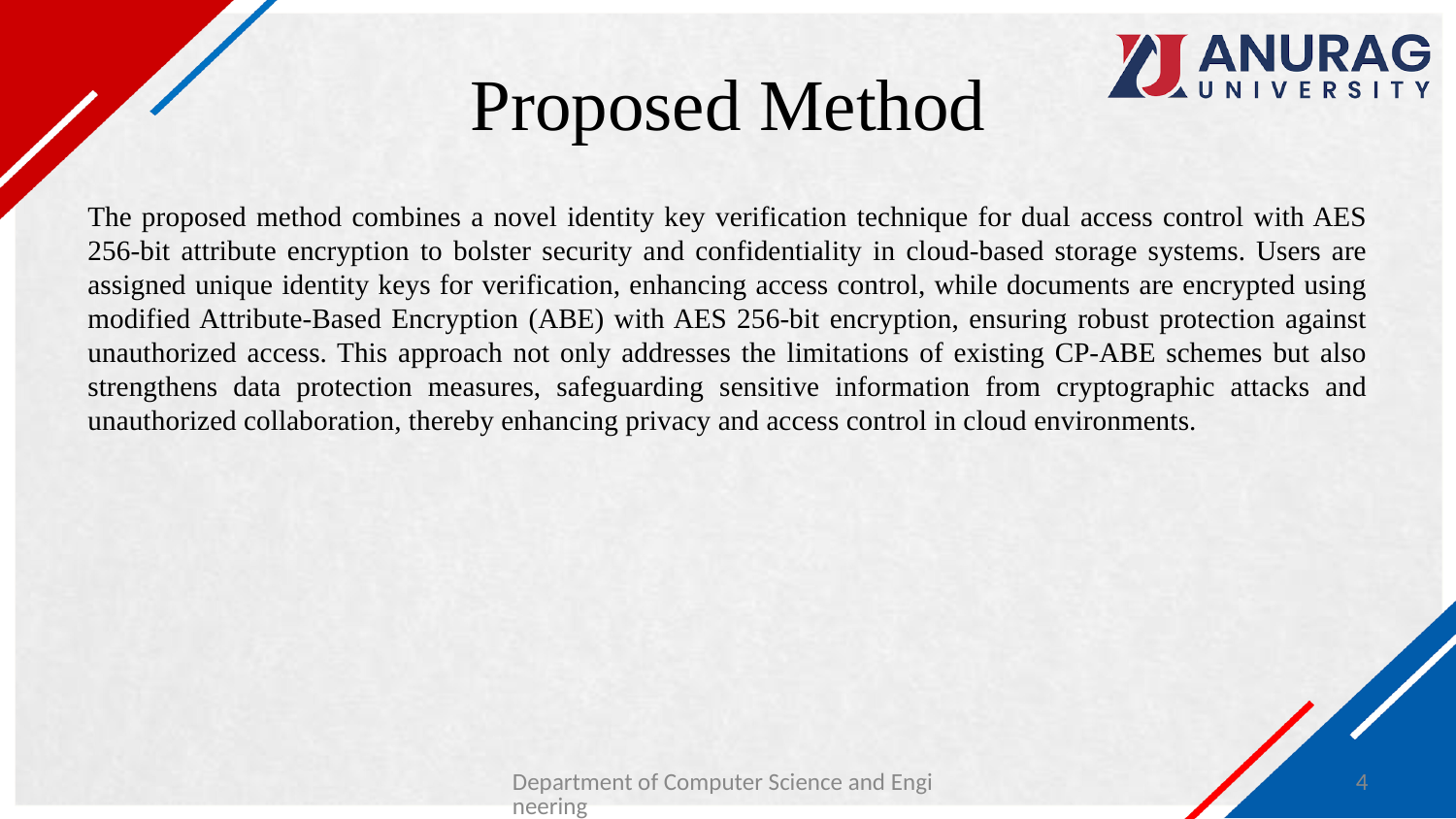

# Proposed Method
The proposed method combines a novel identity key verification technique for dual access control with AES 256-bit attribute encryption to bolster security and confidentiality in cloud-based storage systems. Users are assigned unique identity keys for verification, enhancing access control, while documents are encrypted using modified Attribute-Based Encryption (ABE) with AES 256-bit encryption, ensuring robust protection against unauthorized access. This approach not only addresses the limitations of existing CP-ABE schemes but also strengthens data protection measures, safeguarding sensitive information from cryptographic attacks and unauthorized collaboration, thereby enhancing privacy and access control in cloud environments.

Department of Computer Science and Engineering
4